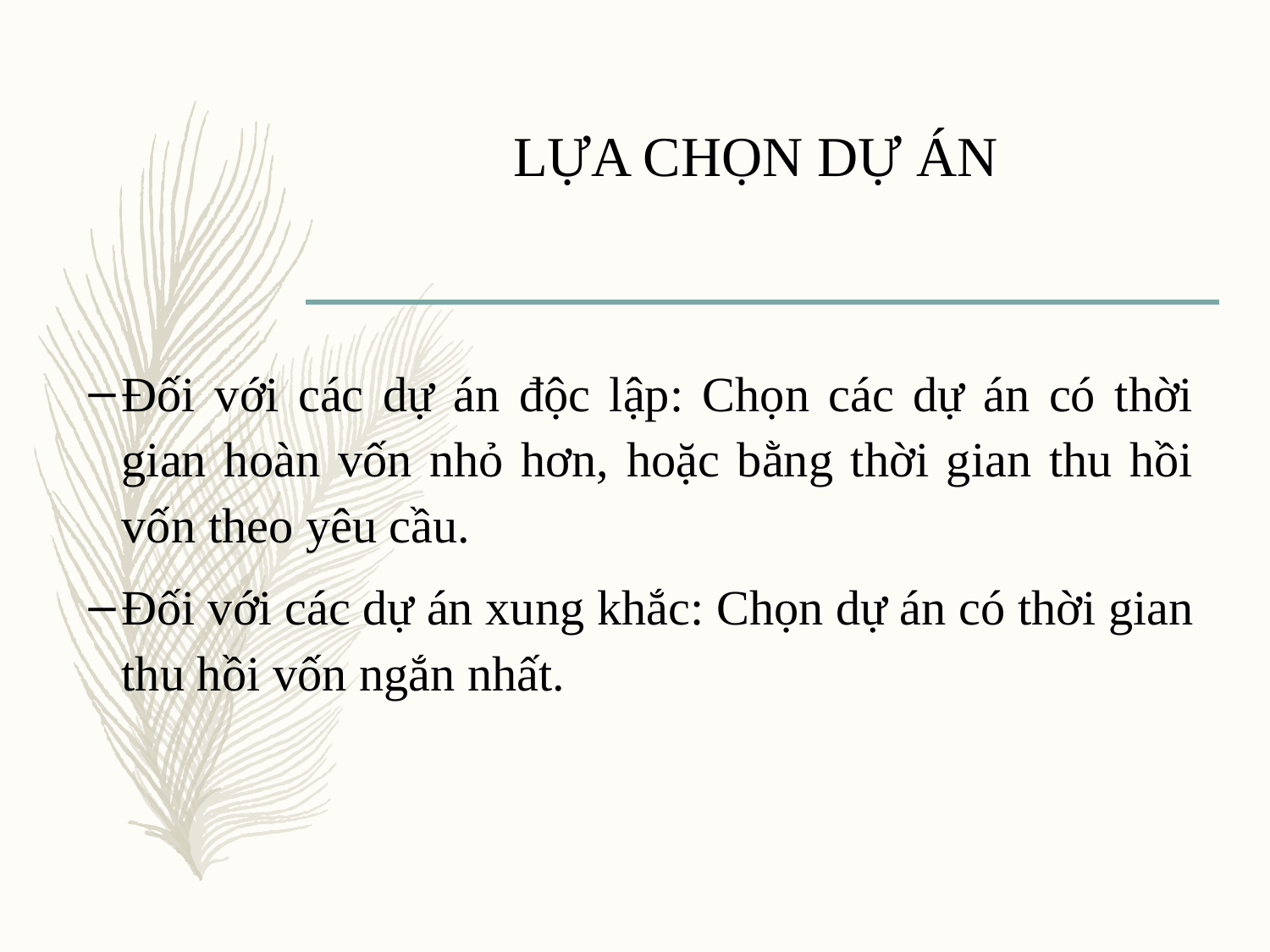

# LỰA CHỌN DỰ ÁN
Đối với các dự án độc lập: Chọn các dự án có thời gian hoàn vốn nhỏ hơn, hoặc bằng thời gian thu hồi vốn theo yêu cầu.
Đối với các dự án xung khắc: Chọn dự án có thời gian thu hồi vốn ngắn nhất.